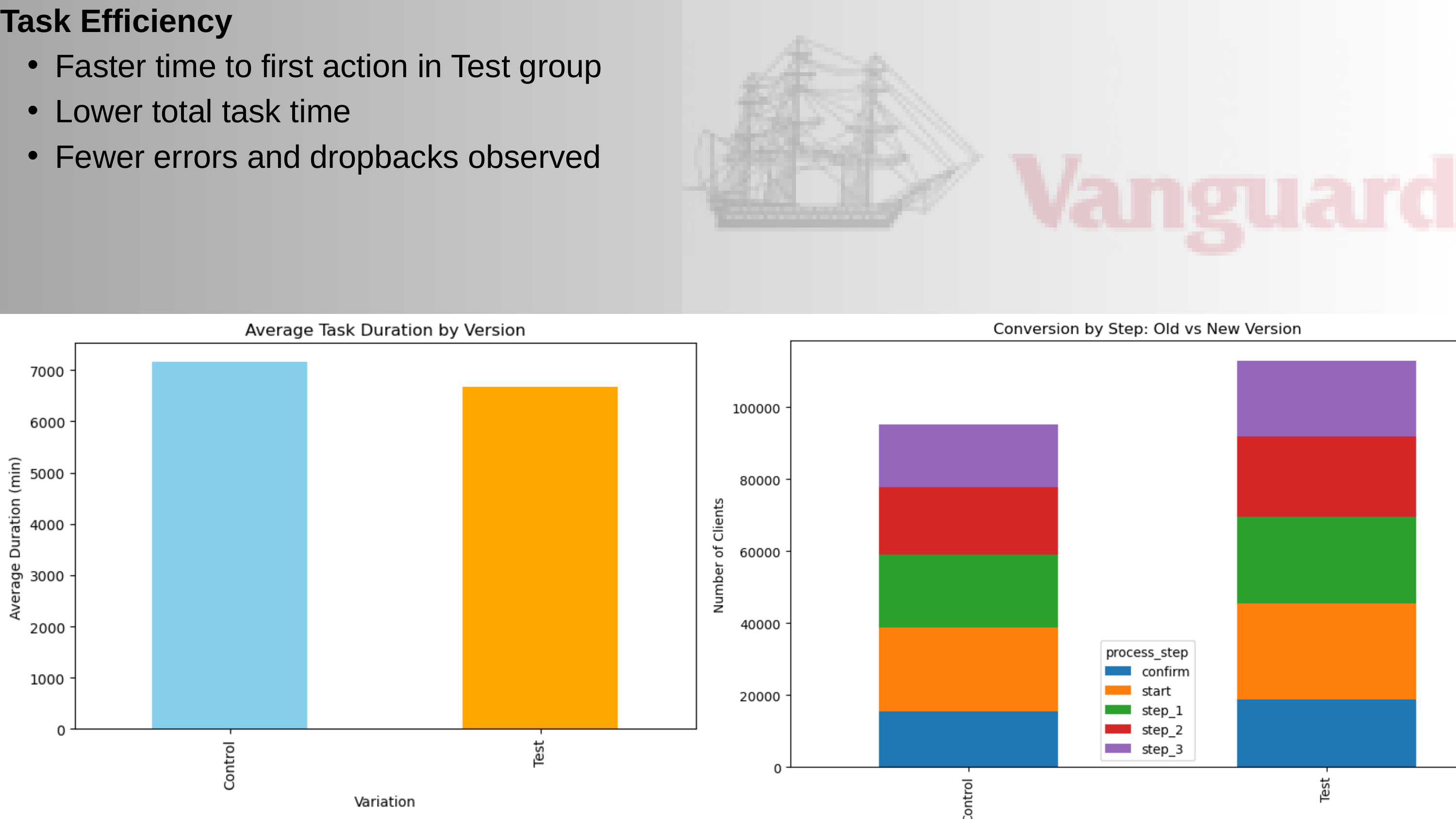

Task Efficiency
Faster time to first action in Test group
Lower total task time
Fewer errors and dropbacks observed